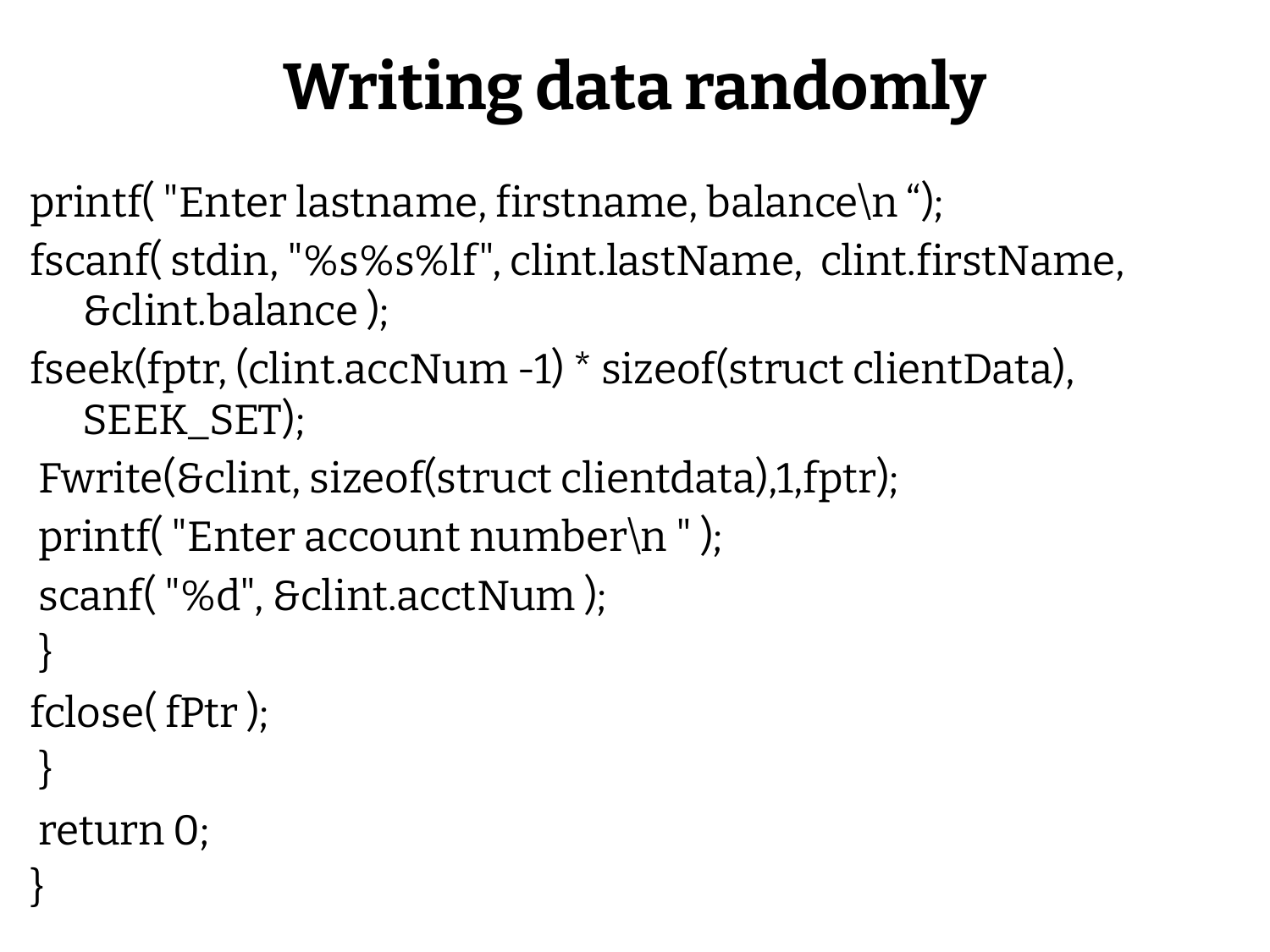

# Writing data randomly
printf( "Enter lastname, firstname, balance\n “);
fscanf( stdin, "%s%s%lf", clint.lastName,  clint.firstName,  &clint.balance );
fseek(fptr, (clint.accNum -1) * sizeof(struct clientData), SEEK_SET);
 Fwrite(&clint, sizeof(struct clientdata),1,fptr);
 printf( "Enter account number\n " );
 scanf( "%d", &clint.acctNum );
 }
fclose( fPtr );
 }
 return 0;
}